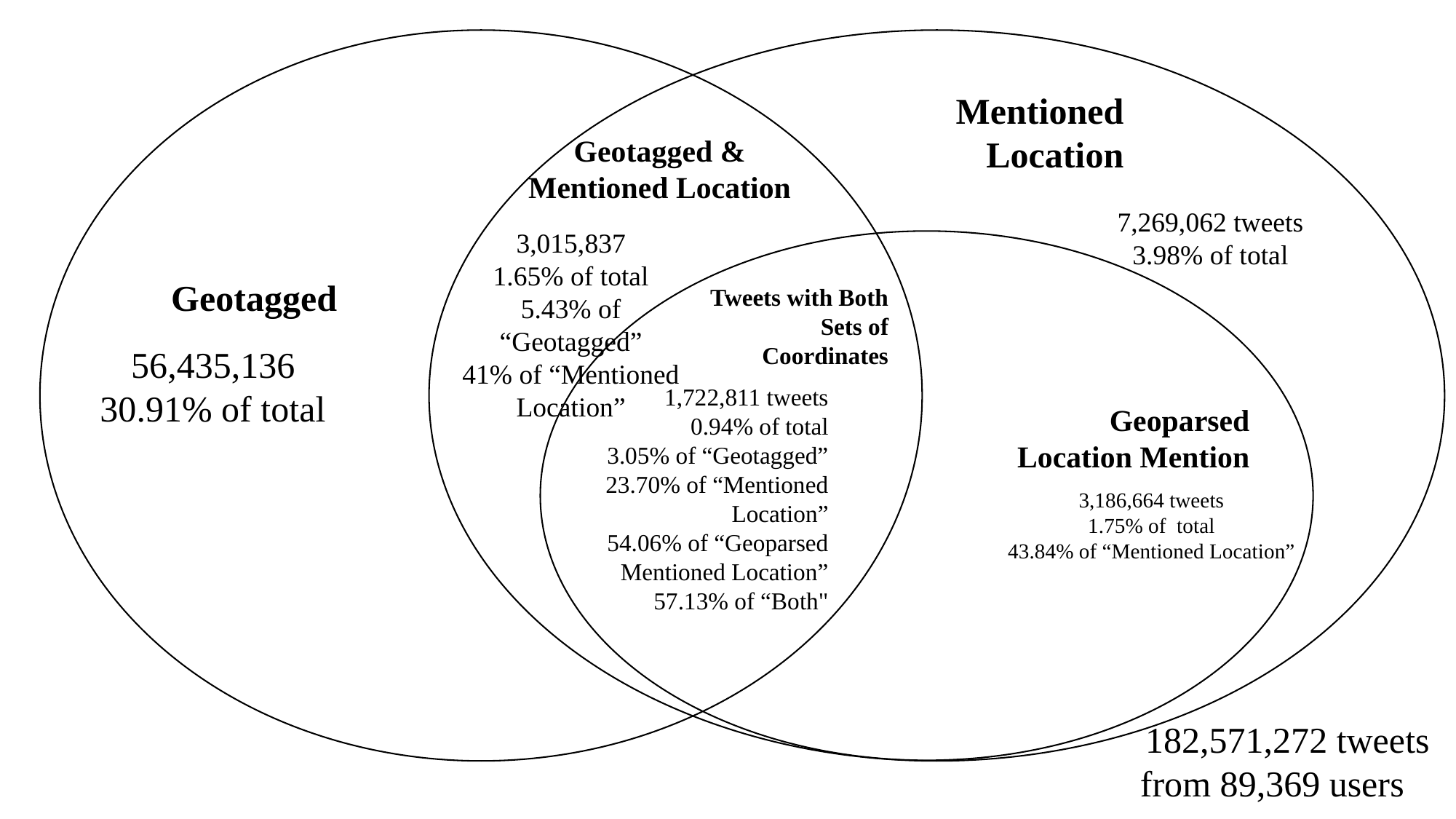

Mentioned Location
Geotagged & Mentioned Location
7,269,062 tweets
3.98% of total
3,015,837
1.65% of total
5.43% of “Geotagged”
41% of “Mentioned Location”

Geotagged
Tweets with Both Sets of Coordinates
56,435,136
30.91% of total
1,722,811 tweets
0.94% of total
3.05% of “Geotagged”
23.70% of “Mentioned Location”
54.06% of “Geoparsed Mentioned Location”
57.13% of “Both"
Geoparsed
Location Mention
3,186,664 tweets
1.75% of  total
43.84% of “Mentioned Location”
182,571,272 tweets
from 89,369 users